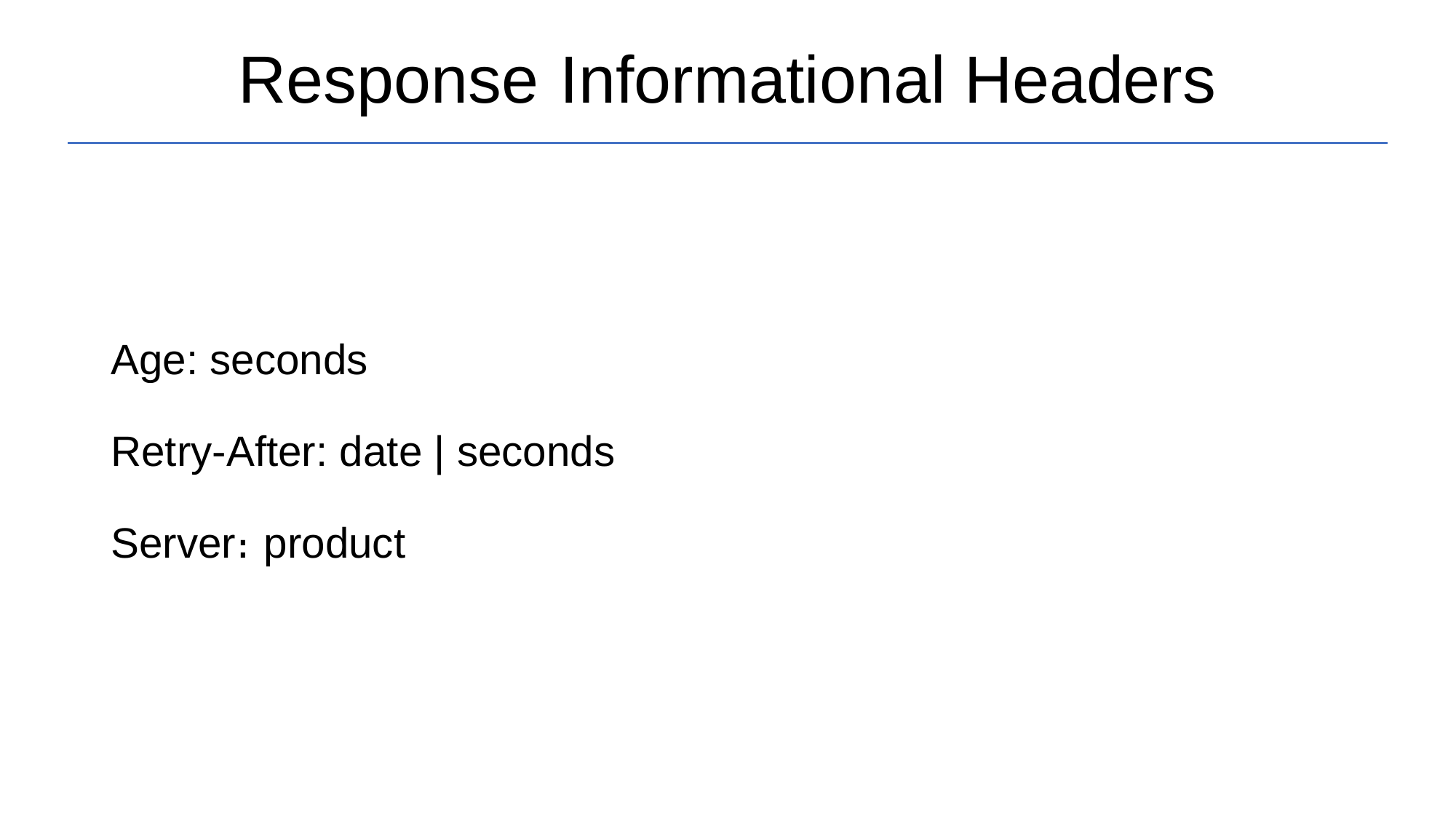

# Response Informational Headers
Age: seconds
Retry-After: date | seconds
Server։ product